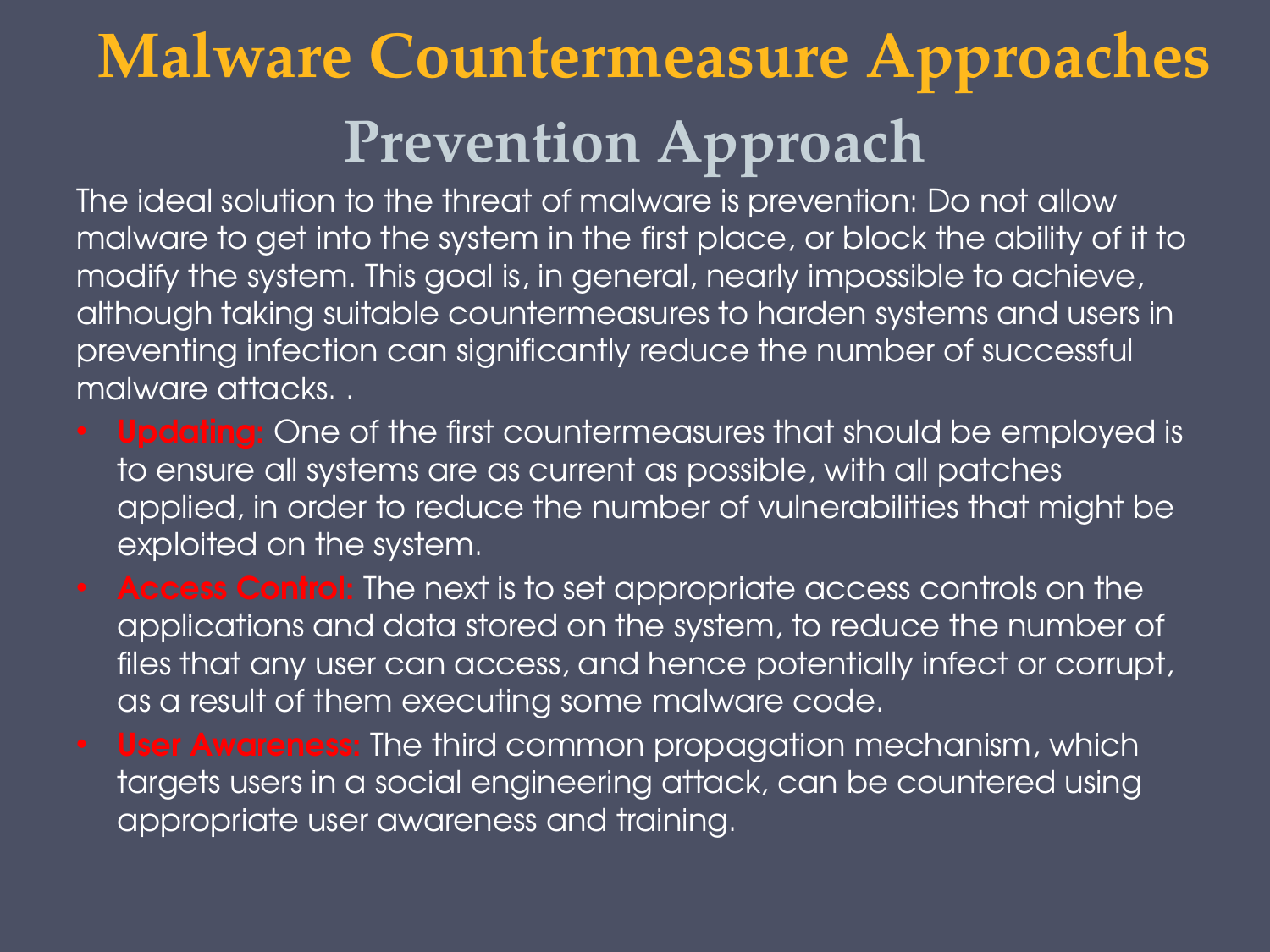

# Malware Countermeasure Approaches
Prevention Approach
The ideal solution to the threat of malware is prevention: Do not allow malware to get into the system in the first place, or block the ability of it to modify the system. This goal is, in general, nearly impossible to achieve, although taking suitable countermeasures to harden systems and users in preventing infection can significantly reduce the number of successful malware attacks. .
Updating: One of the first countermeasures that should be employed is to ensure all systems are as current as possible, with all patches applied, in order to reduce the number of vulnerabilities that might be exploited on the system.
Access Control: The next is to set appropriate access controls on the applications and data stored on the system, to reduce the number of files that any user can access, and hence potentially infect or corrupt, as a result of them executing some malware code.
User Awareness: The third common propagation mechanism, which targets users in a social engineering attack, can be countered using appropriate user awareness and training.